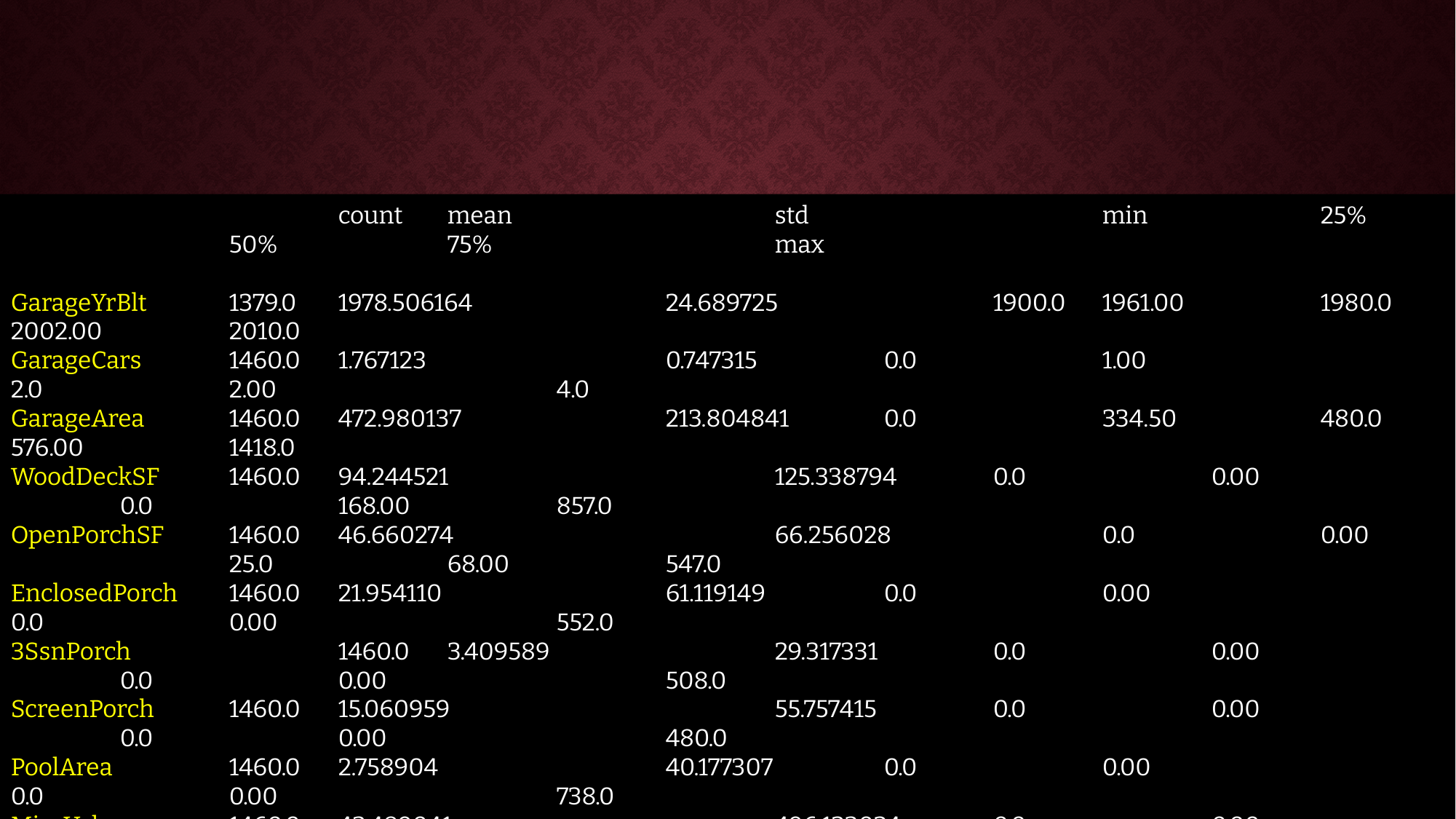

count	mean			std			min		25%			50%		75%			max

GarageYrBlt	1379.0	1978.506164		24.689725		1900.0	1961.00		1980.0	2002.00		2010.0
GarageCars	1460.0	1.767123			0.747315		0.0		1.00			2.0		2.00			4.0
GarageArea	1460.0	472.980137		213.804841	0.0		334.50		480.0	576.00		1418.0
WoodDeckSF	1460.0	94.244521			125.338794	0.0		0.00			0.0		168.00		857.0
OpenPorchSF	1460.0	46.660274			66.256028		0.0		0.00			25.0		68.00		547.0
EnclosedPorch	1460.0	21.954110			61.119149		0.0		0.00			0.0		0.00			552.0
3SsnPorch		1460.0	3.409589			29.317331		0.0		0.00			0.0		0.00			508.0
ScreenPorch	1460.0	15.060959			55.757415		0.0		0.00			0.0		0.00			480.0
PoolArea		1460.0	2.758904			40.177307		0.0		0.00			0.0		0.00			738.0
MiscVal		1460.0	43.489041			496.123024	0.0		0.00			0.0		0.00			15500.0
MoSold		1460.0	6.321918			2.703626		1.0		5.00			6.0		8.00			12.0
YrSold		1460.0	2007.815753		1.328095		2006.0	2007.00		2008.0	2009.00		2010.0
SalePrice		1460.0	180921.195890		79442.502883	34900.0	129975.00		163000.0	214000.00	 	755000.0